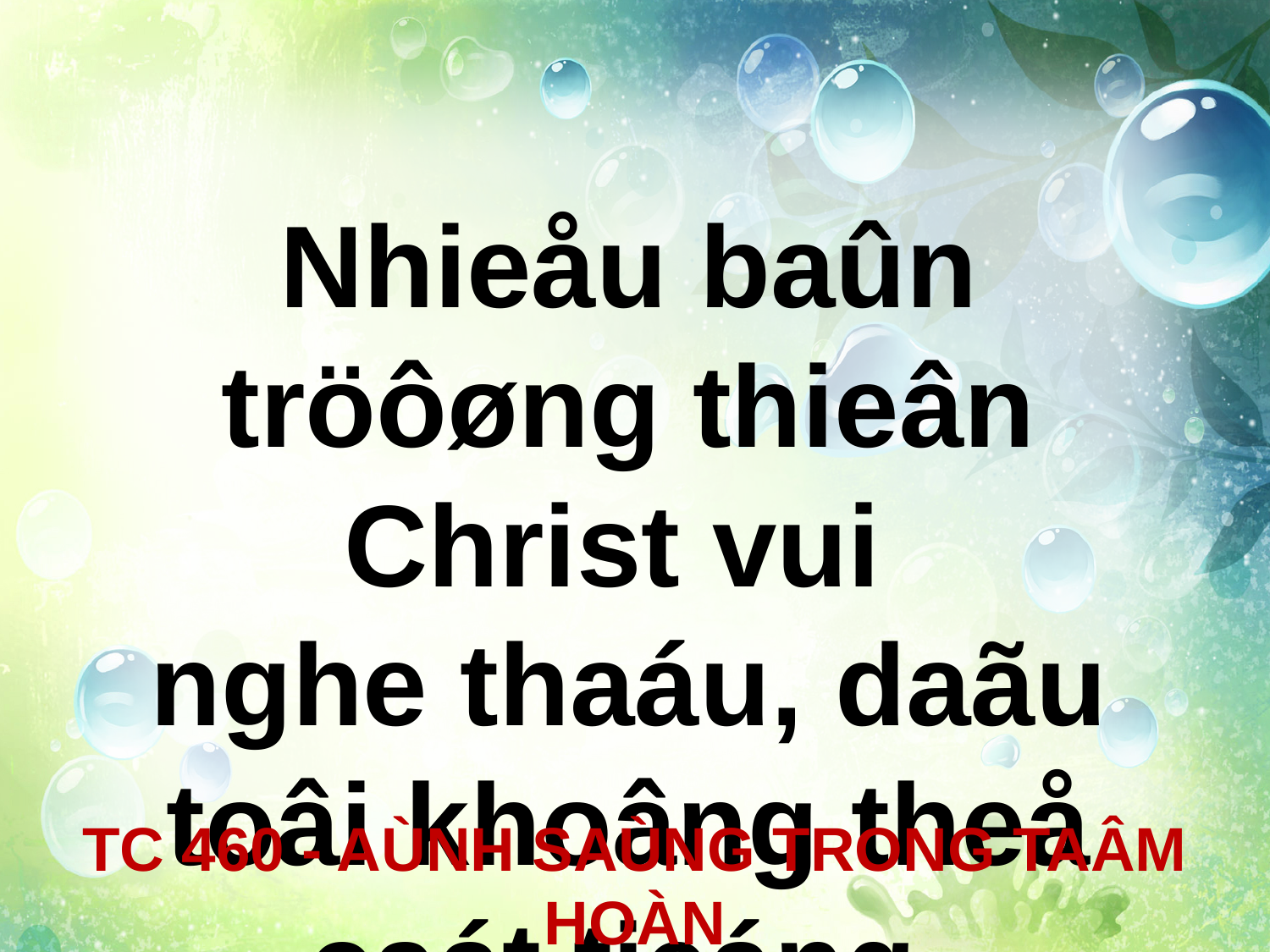

Nhieåu baûn tröôøng thieân Christ vui
nghe thaáu, daãu toâi khoâng theå caát tieáng.
TC 460 - AÙNH SAÙNG TRONG TAÂM HOÀN